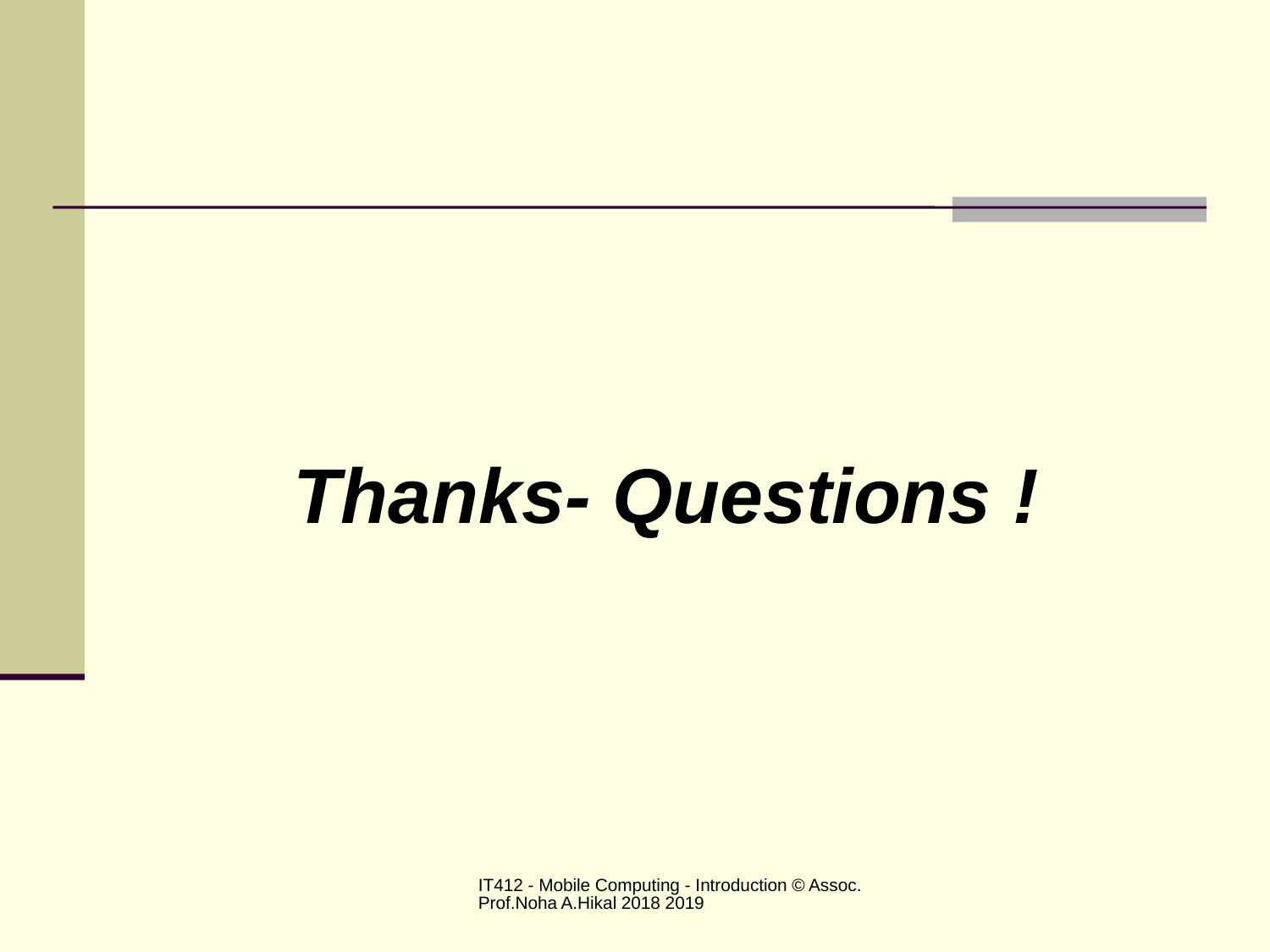

#

Thanks- Questions !
IT412 - Mobile Computing - Introduction © Assoc.Prof.Noha A.Hikal 2018 2019